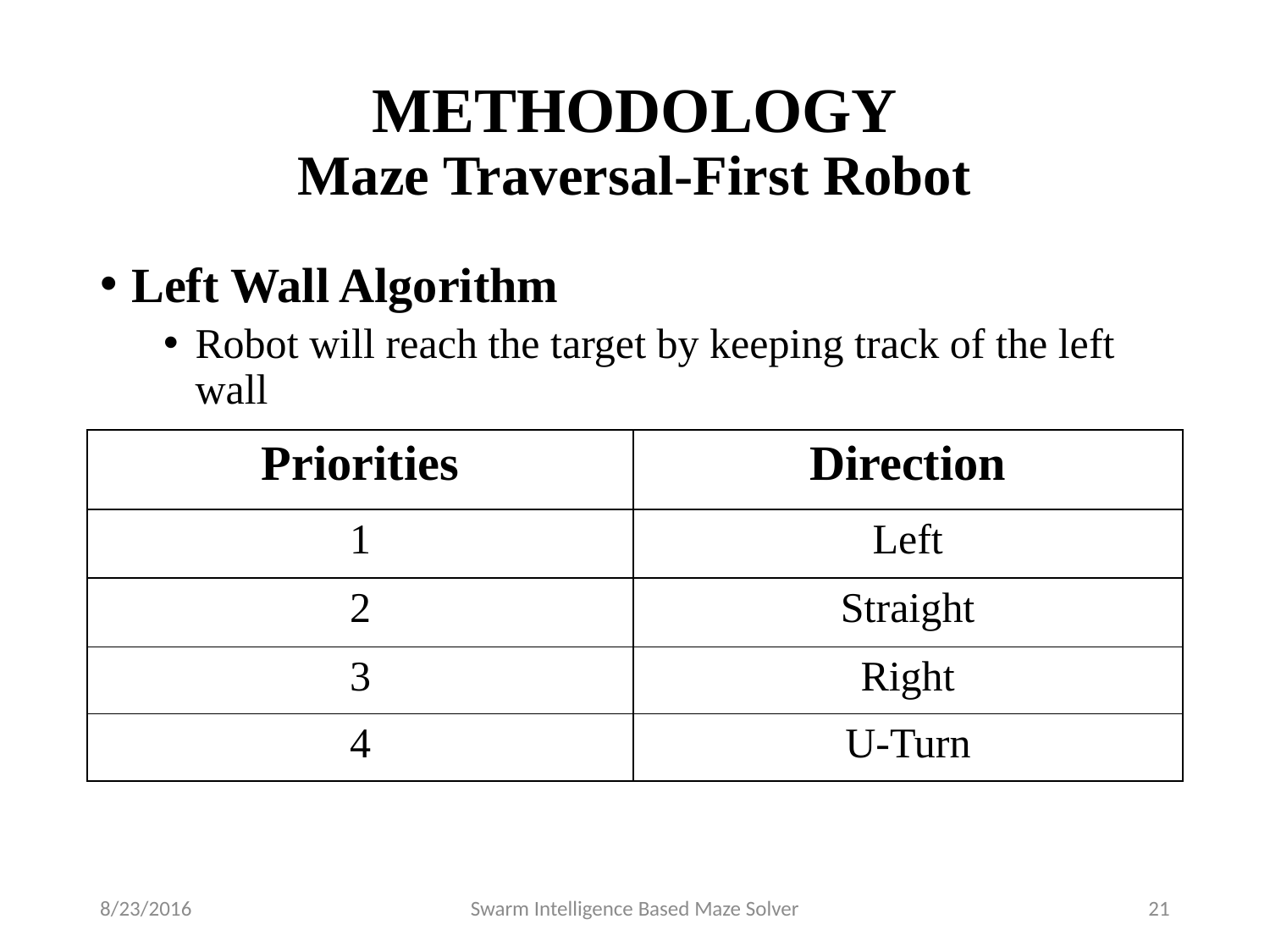

# METHODOLOGY Maze Traversal-First Robot
Left Wall Algorithm
Robot will reach the target by keeping track of the left wall

| Priorities | Direction |
| --- | --- |
| 1 | Left |
| 2 | Straight |
| 3 | Right |
| 4 | U-Turn |
8/23/2016
Swarm Intelligence Based Maze Solver
21